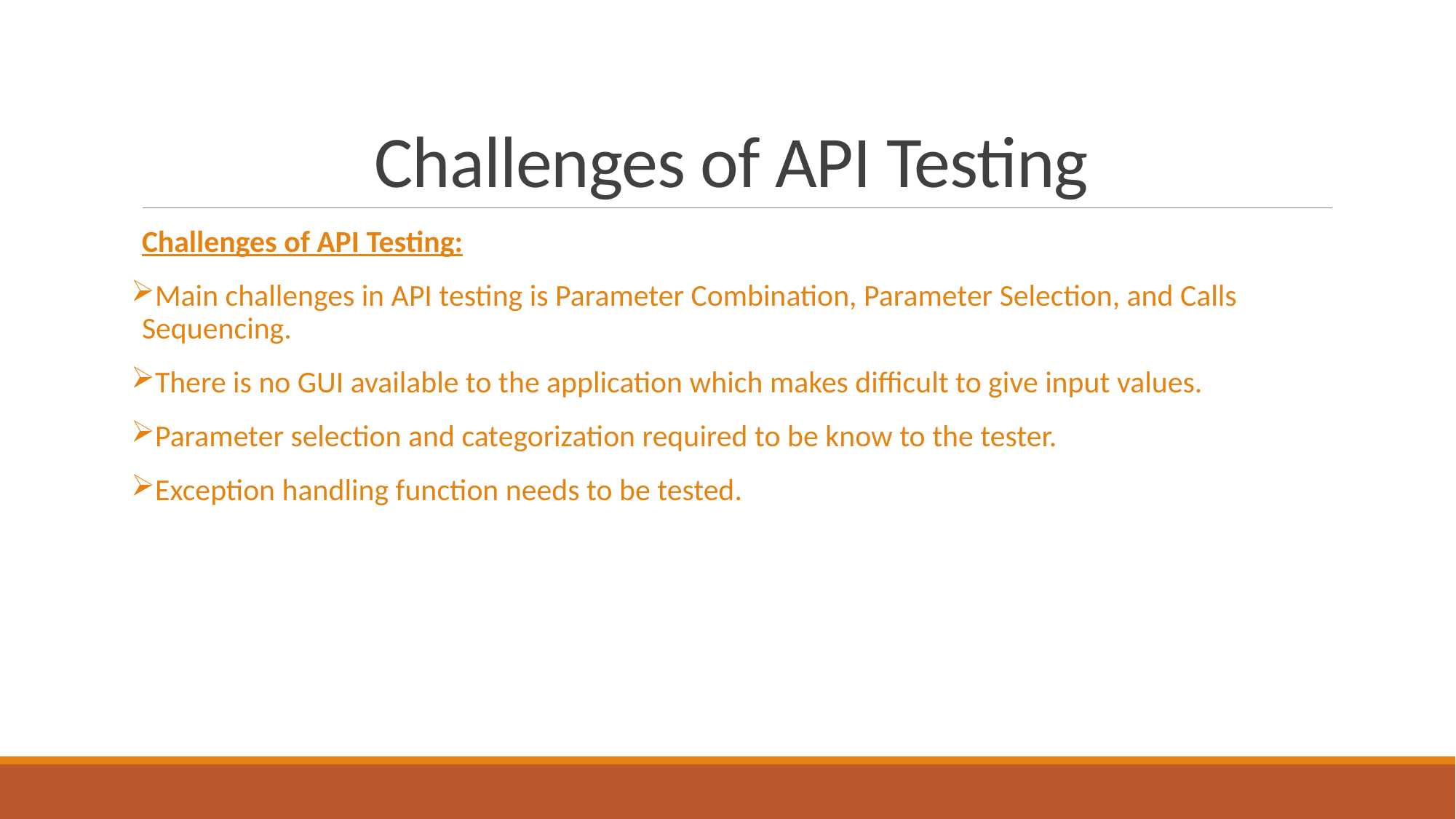

# Challenges of API Testing
Challenges of API Testing:
Main challenges in API testing is Parameter Combination, Parameter Selection, and Calls Sequencing.
There is no GUI available to the application which makes difficult to give input values.
Parameter selection and categorization required to be know to the tester.
Exception handling function needs to be tested.